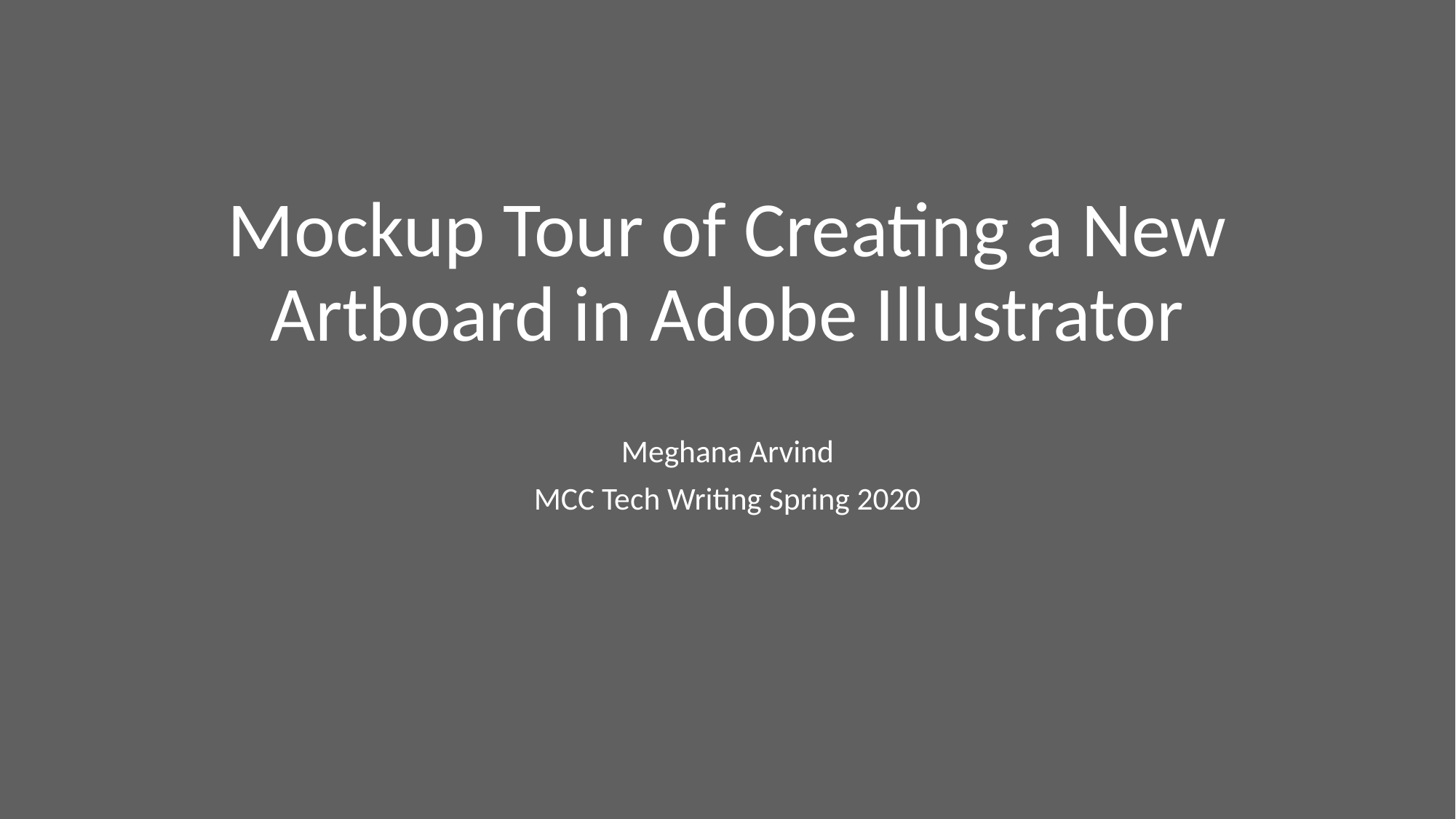

# Mockup Tour of Creating a New Artboard in Adobe Illustrator
Meghana Arvind
MCC Tech Writing Spring 2020